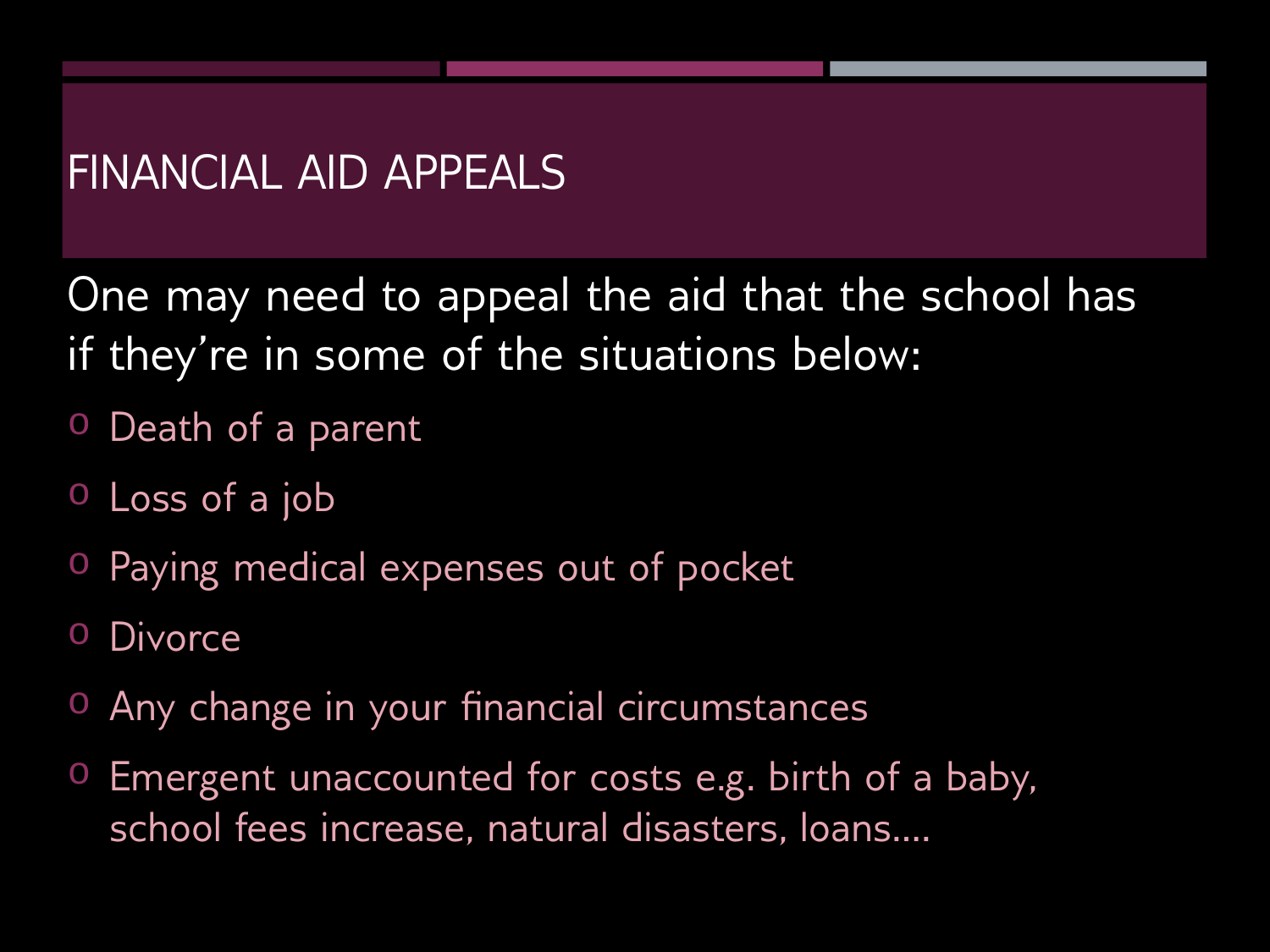

# Financial aid appeals
One may need to appeal the aid that the school has if they’re in some of the situations below:
Death of a parent
Loss of a job
Paying medical expenses out of pocket
Divorce
Any change in your financial circumstances
Emergent unaccounted for costs e.g. birth of a baby, school fees increase, natural disasters, loans….